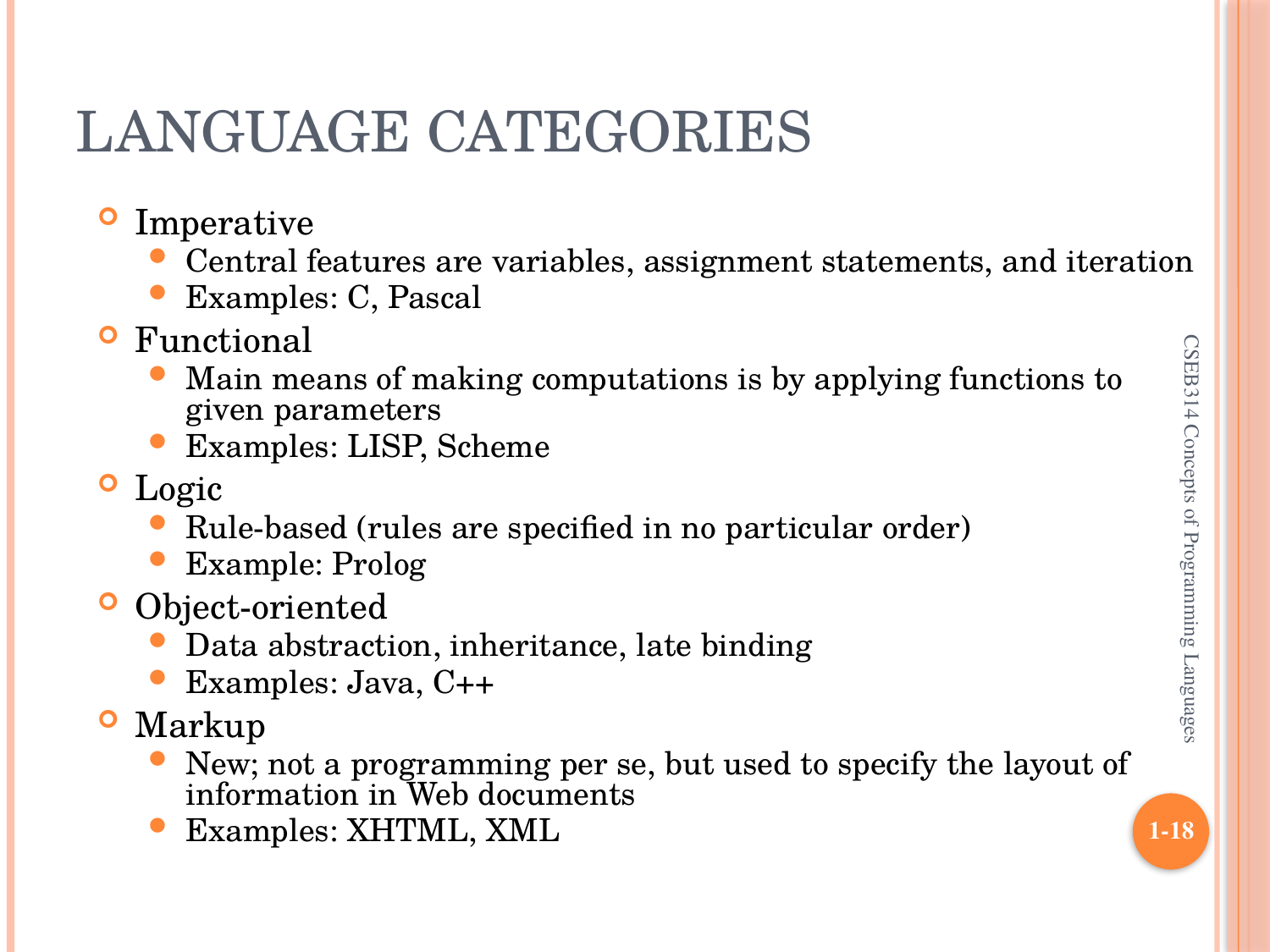

# Language Categories
Imperative
Central features are variables, assignment statements, and iteration
Examples: C, Pascal
Functional
Main means of making computations is by applying functions to given parameters
Examples: LISP, Scheme
Logic
Rule-based (rules are specified in no particular order)
Example: Prolog
Object-oriented
Data abstraction, inheritance, late binding
Examples: Java, C++
Markup
New; not a programming per se, but used to specify the layout of information in Web documents
Examples: XHTML, XML

CSEB314 Concepts of Programming Languages
1-18